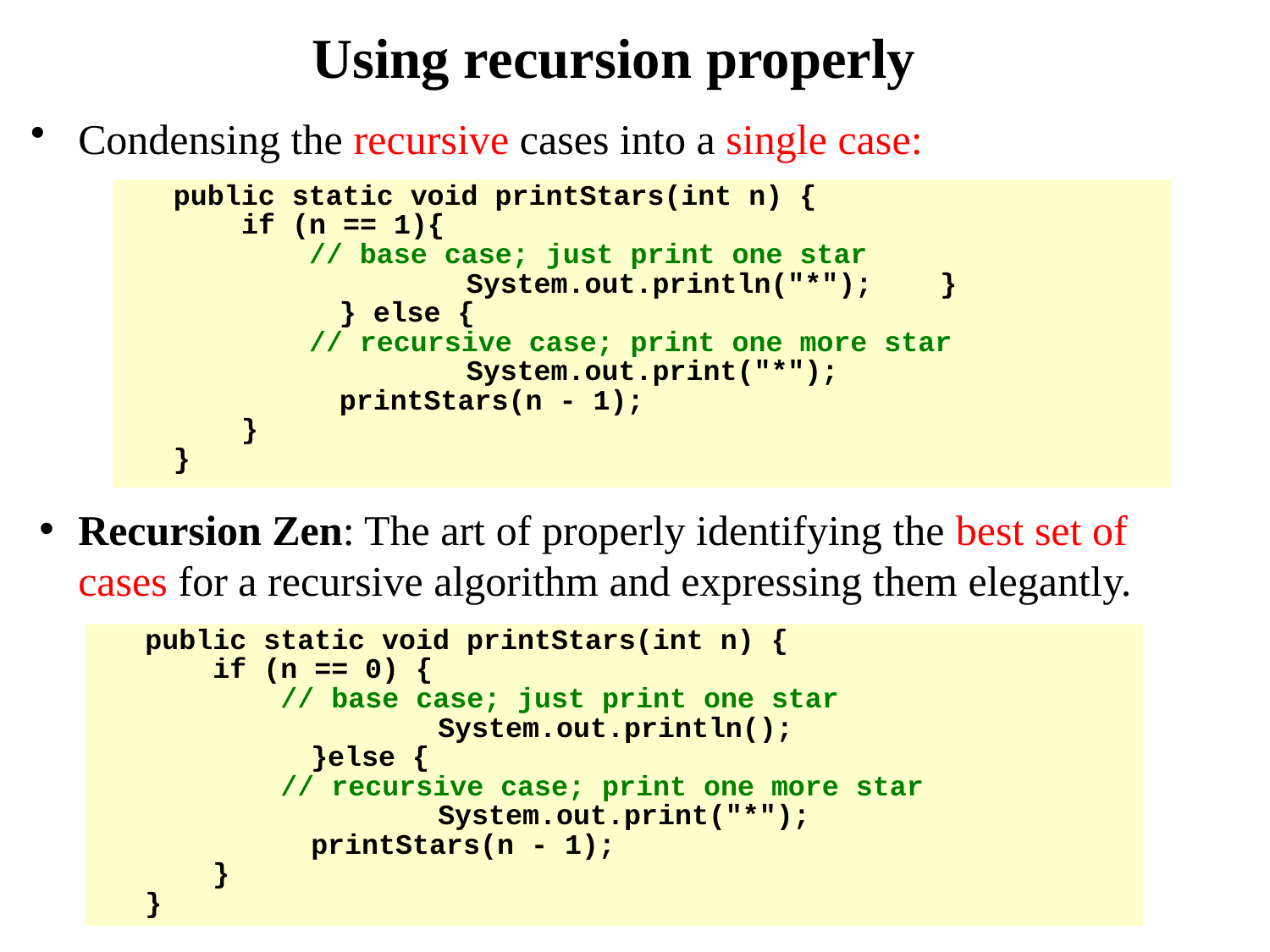

# Using recursion properly
Condensing the recursive cases into a single case:

public static void printStars(int n) {
    if (n == 1){
        // base case; just print one star
			System.out.println("*");    }
		} else {
        // recursive case; print one more star
 			System.out.print("*");
        	printStars(n - 1);
    }
}
Recursion Zen: The art of properly identifying the best set of cases for a recursive algorithm and expressing them elegantly.
public static void printStars(int n) {
    if (n == 0) {
        // base case; just print one star
			System.out.println();
		}else {
        // recursive case; print one more star
 			System.out.print("*");
        	printStars(n - 1);
    }
}